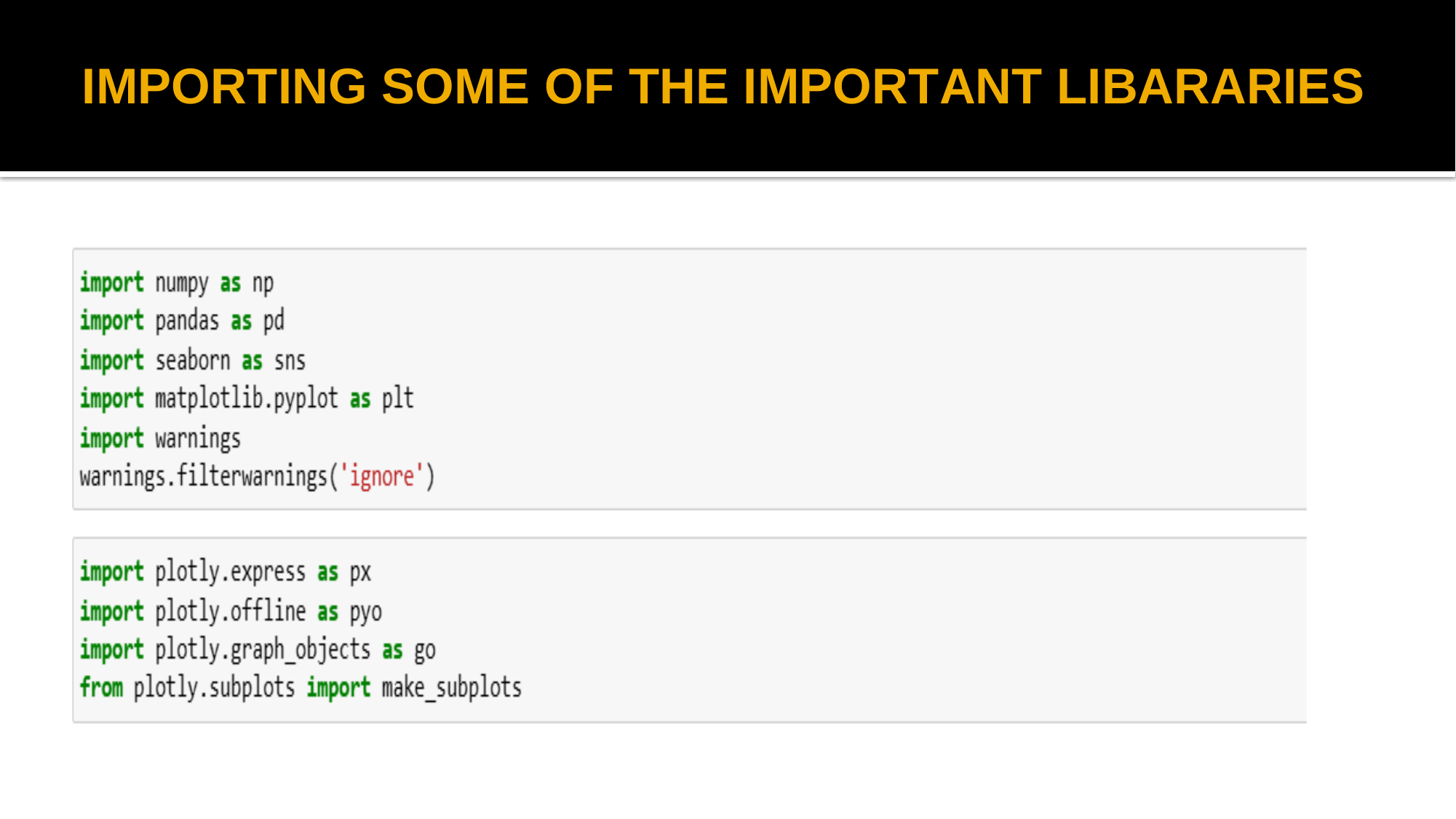

# IMPORTING SOME OF THE IMPORTANT LIBARARIES